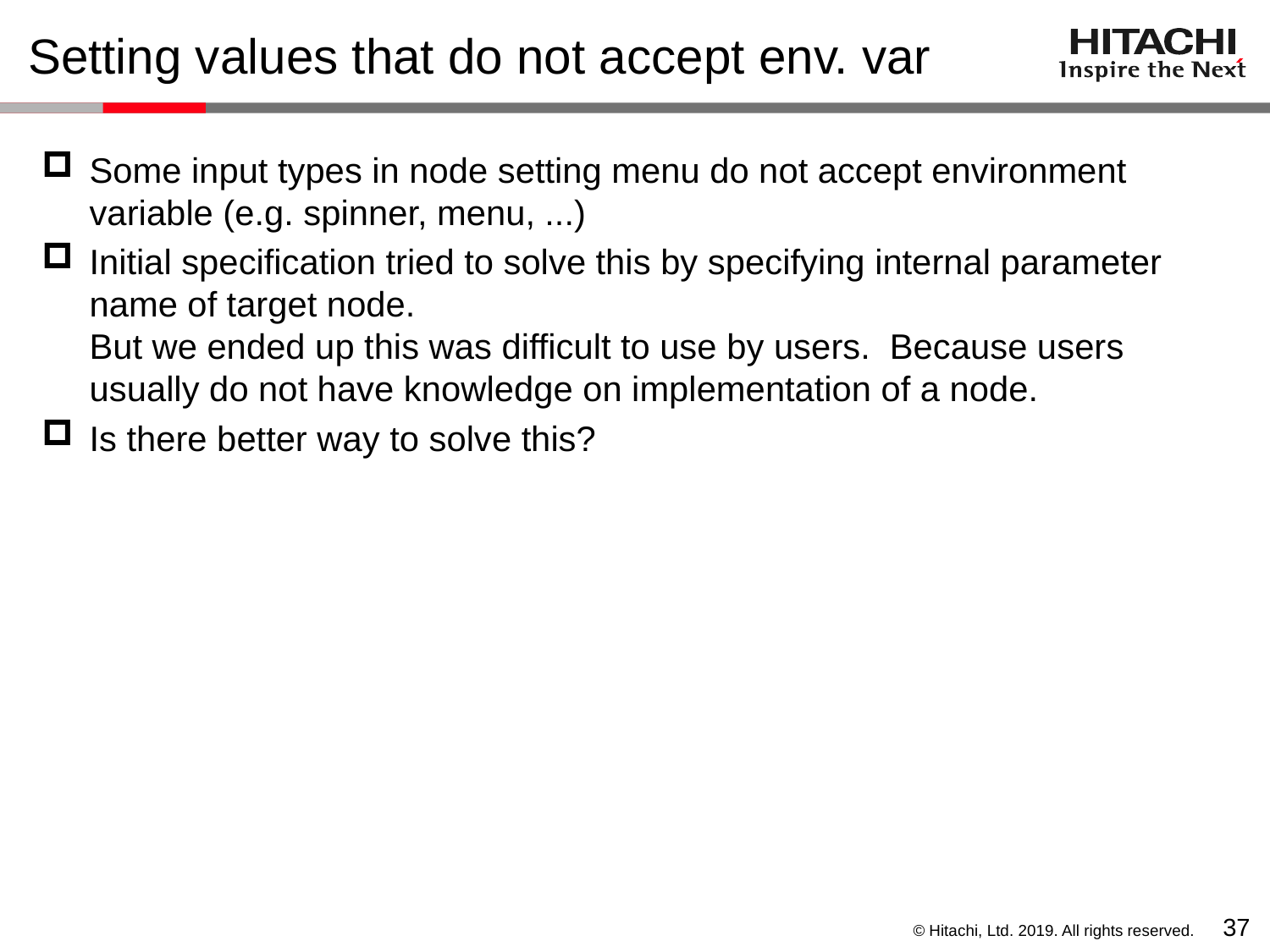

# Setting values that do not accept env. var
Some input types in node setting menu do not accept environment variable (e.g. spinner, menu, ...)
Initial specification tried to solve this by specifying internal parameter name of target node.
But we ended up this was difficult to use by users.  Because users usually do not have knowledge on implementation of a node.
Is there better way to solve this?
37